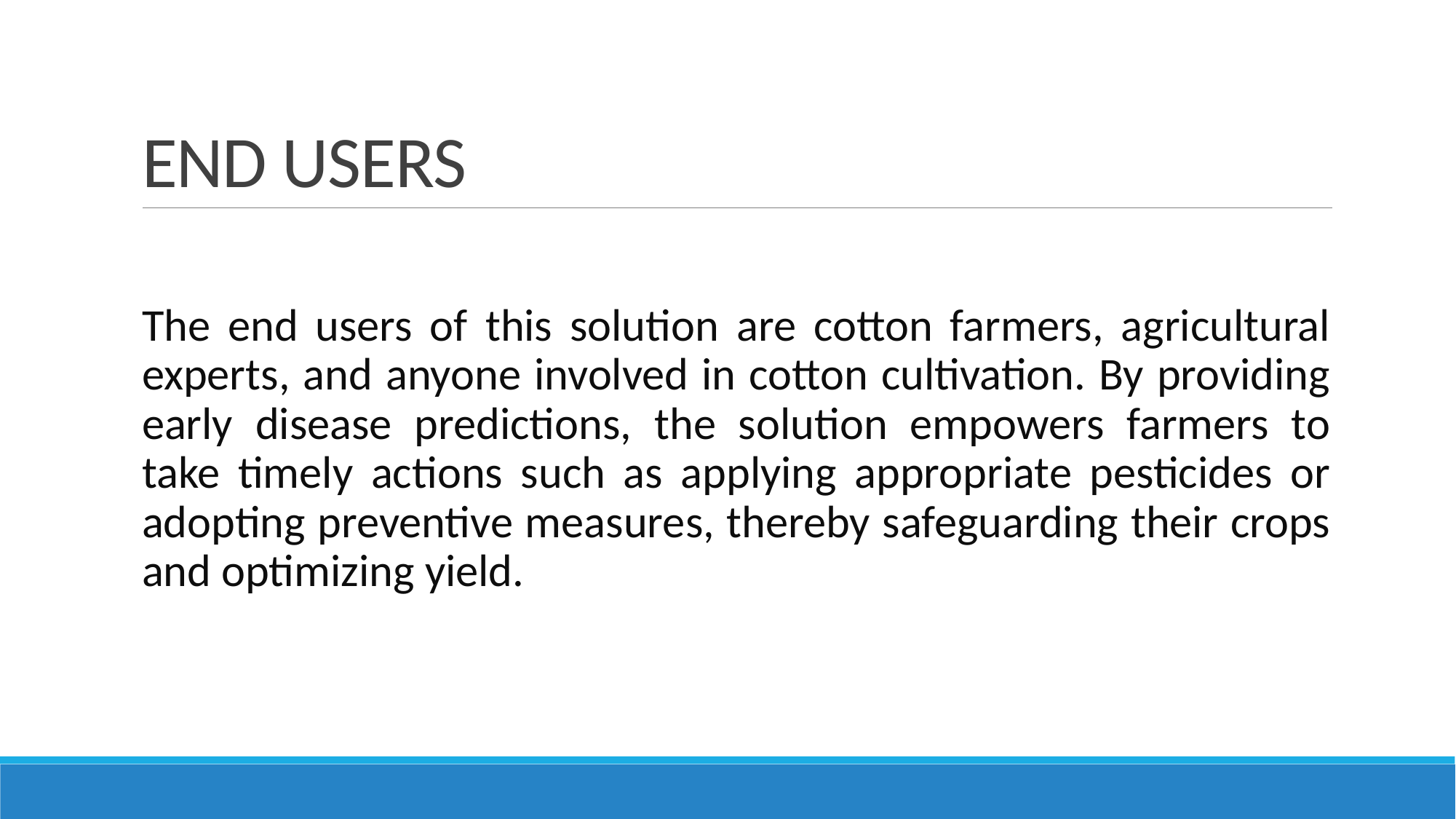

# END USERS

The end users of this solution are cotton farmers, agricultural experts, and anyone involved in cotton cultivation. By providing early disease predictions, the solution empowers farmers to take timely actions such as applying appropriate pesticides or adopting preventive measures, thereby safeguarding their crops and optimizing yield.